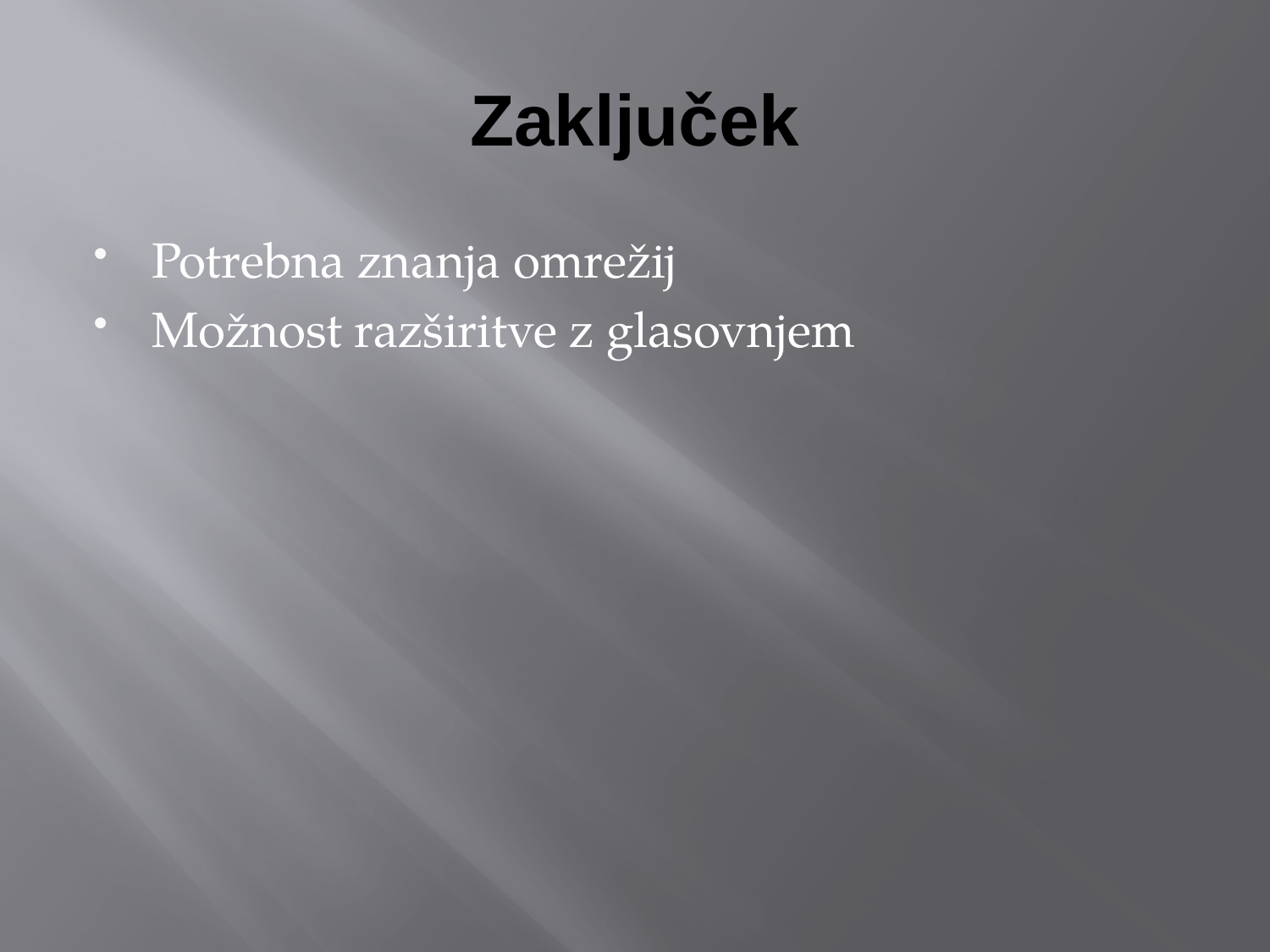

# Zaključek
Potrebna znanja omrežij
Možnost razširitve z glasovnjem